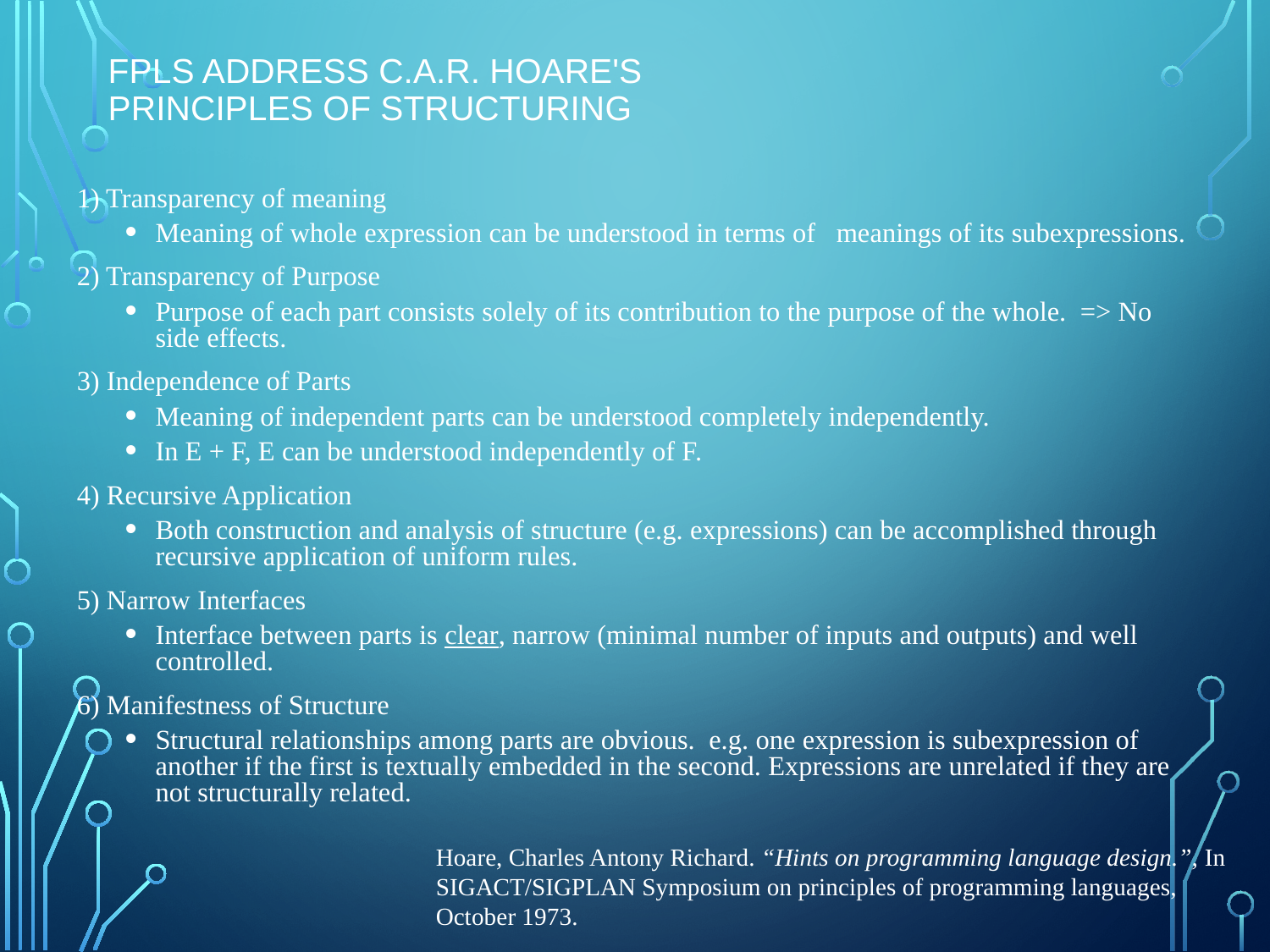

# FPLs address C.A.R. Hoare's Principles of Structuring
1) Transparency of meaning
Meaning of whole expression can be understood in terms of   meanings of its subexpressions.
2) Transparency of Purpose
Purpose of each part consists solely of its contribution to the purpose of the whole.  => No side effects.
3) Independence of Parts
Meaning of independent parts can be understood completely independently.
In E + F, E can be understood independently of F.
4) Recursive Application
Both construction and analysis of structure (e.g. expressions) can be accomplished through recursive application of uniform rules.
5) Narrow Interfaces
Interface between parts is clear, narrow (minimal number of inputs and outputs) and well controlled.
6) Manifestness of Structure
Structural relationships among parts are obvious.  e.g. one expression is subexpression of another if the first is textually embedded in the second. Expressions are unrelated if they are not structurally related.
Hoare, Charles Antony Richard. “Hints on programming language design.”, In SIGACT/SIGPLAN Symposium on principles of programming languages, October 1973.